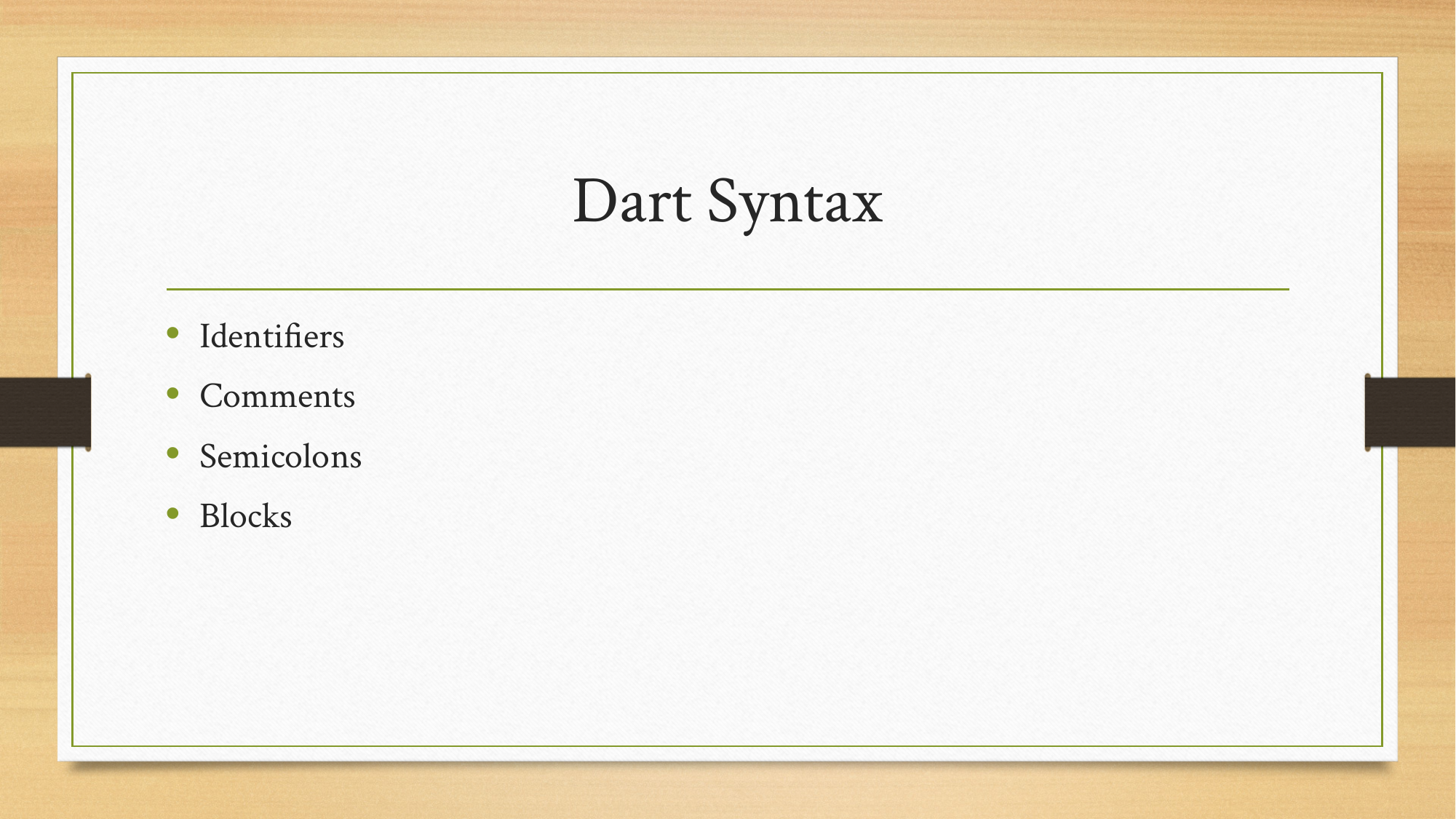

# Dart Syntax
Identifiers
Comments
Semicolons
Blocks